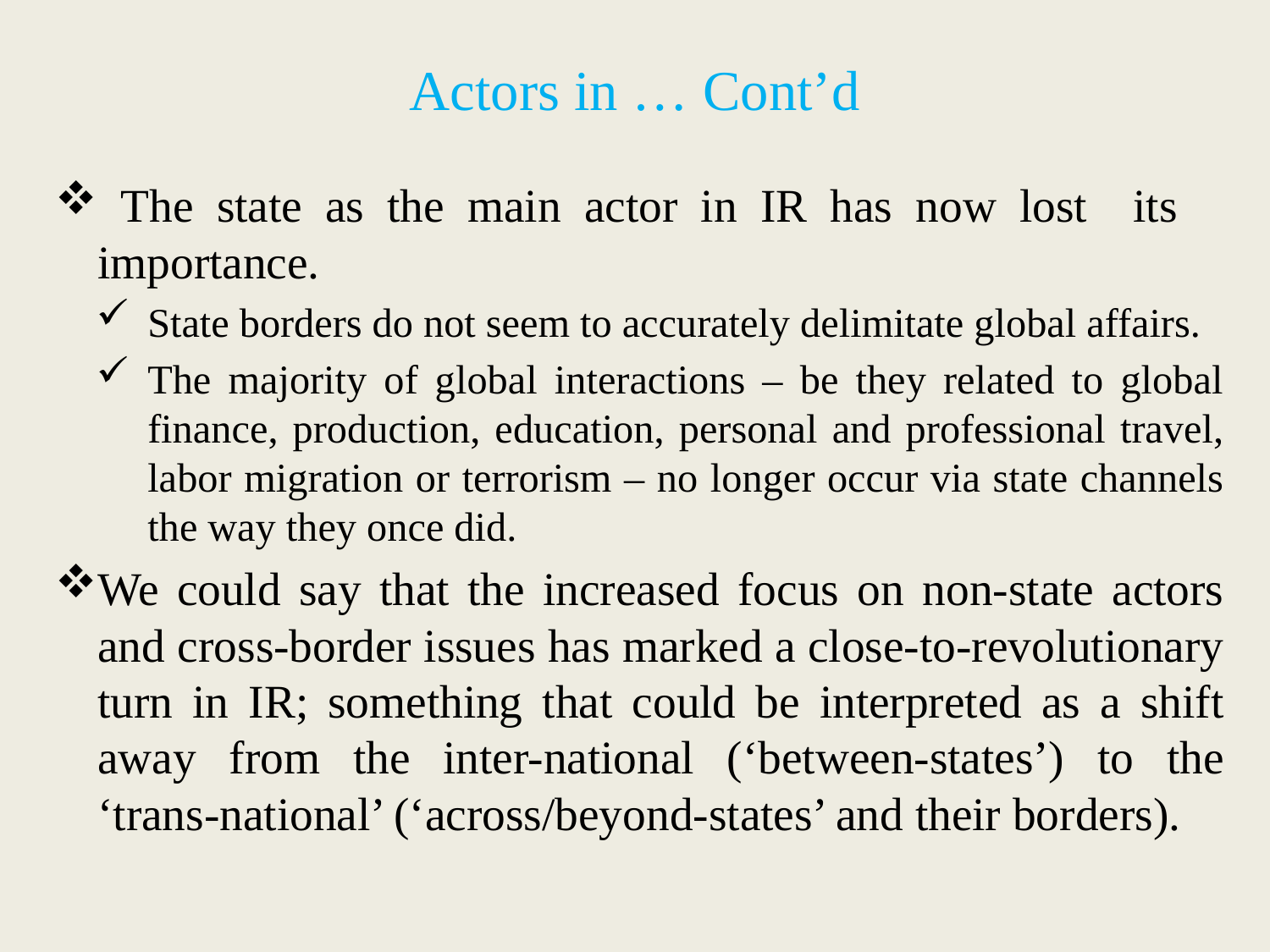

# Actors in … Cont’d
 The state as the main actor in IR has now lost  its   importance.
State borders do not seem to accurately delimitate global affairs.
The majority of global interactions – be they related to global finance, production, education, personal and professional travel, labor migration or terrorism – no longer occur via state channels the way they once did.
We could say that the increased focus on non-state actors and cross-border issues has marked a close-to-revolutionary turn in IR; something that could be interpreted as a shift away from the inter-national (‘between-states’) to the ‘trans-national’ (‘across/beyond-states’ and their borders).